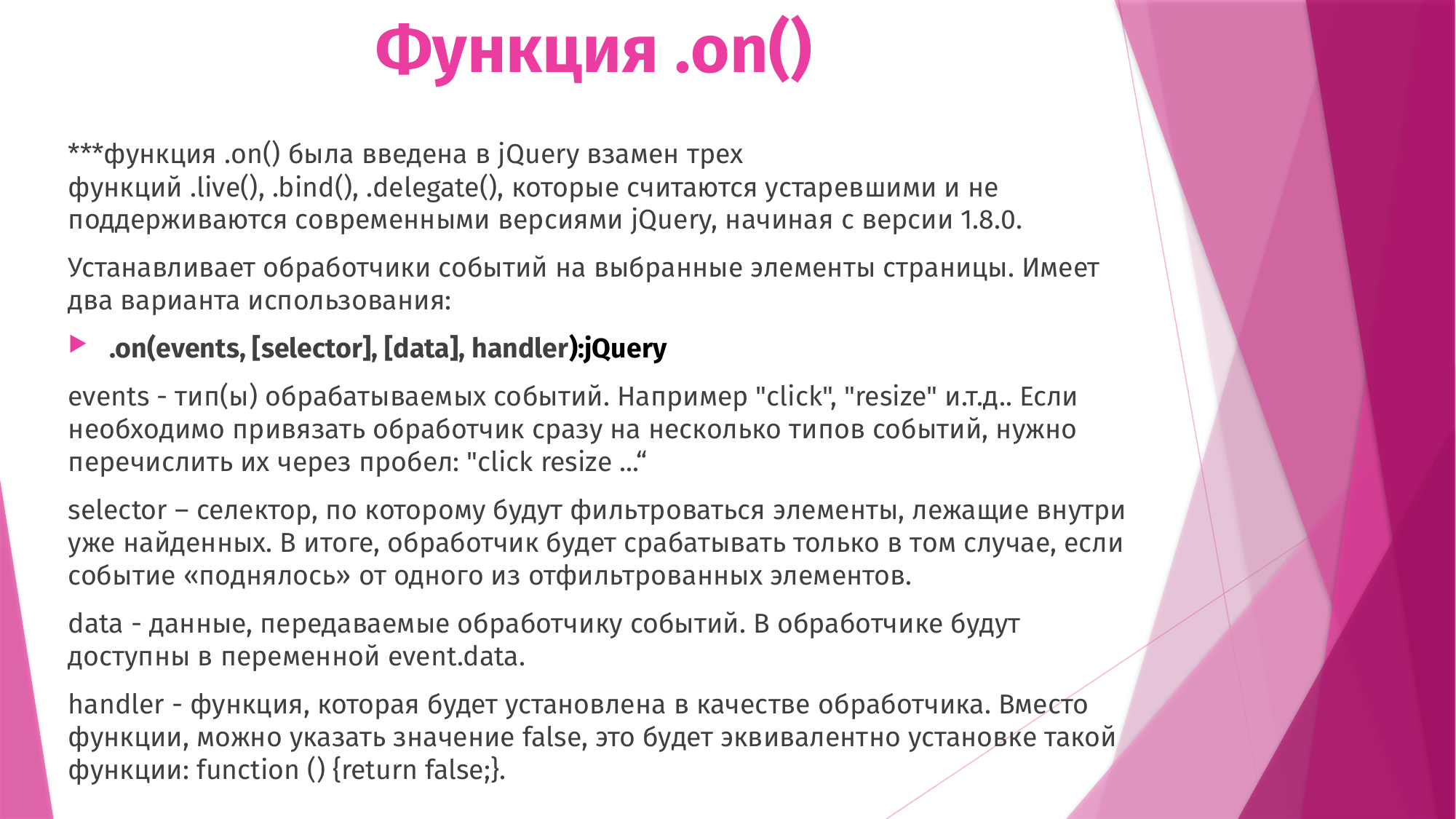

# Функция .on()
***функция .on() была введена в jQuery взамен трех функций .live(), .bind(), .delegate(), которые считаются устаревшими и не поддерживаются современными версиями jQuery, начиная с версии 1.8.0.
Устанавливает обработчики событий на выбранные элементы страницы. Имеет два варианта использования:
.on(events, [selector], [data], handler):jQuery
events - тип(ы) обрабатываемых событий. Например "click", "resize" и.т.д.. Если необходимо привязать обработчик сразу на несколько типов событий, нужно перечислить их через пробел: "click resize ...“
selector – селектор, по которому будут фильтроваться элементы, лежащие внутри уже найденных. В итоге, обработчик будет срабатывать только в том случае, если событие «поднялось» от одного из отфильтрованных элементов.
data - данные, передаваемые обработчику событий. В обработчике будут доступны в переменной event.data.
handler - функция, которая будет установлена в качестве обработчика. Вместо функции, можно указать значение false, это будет эквивалентно установке такой функции: function () {return false;}.